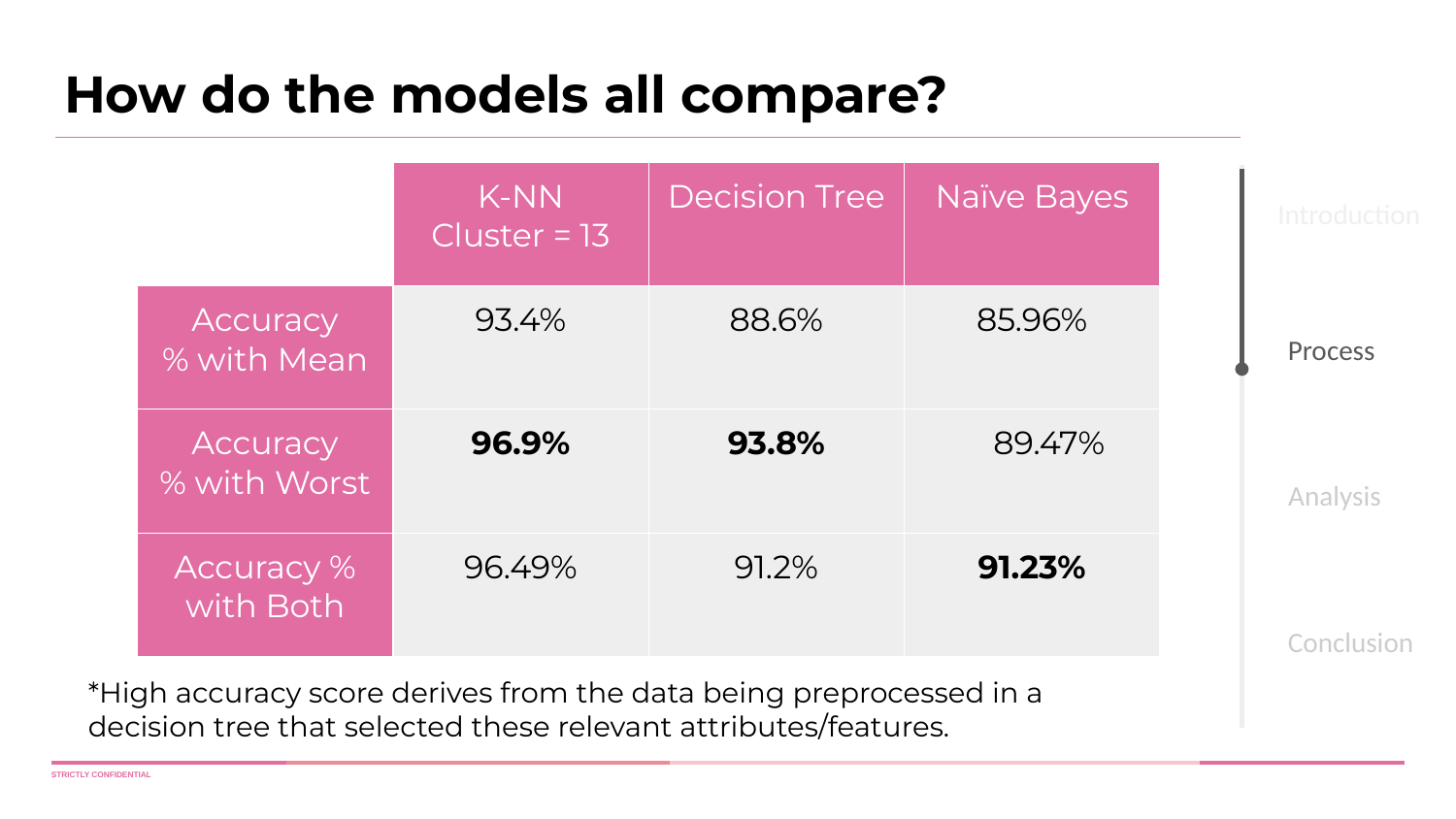

# How do the models all compare?
|  | K-NN Cluster = 13 | Decision Tree | Naïve Bayes |
| --- | --- | --- | --- |
| Accuracy % with Mean | 93.4% | 88.6% | 85.96% |
| Accuracy % with Worst | 96.9% | 93.8% | 89.47% |
| Accuracy % with Both | 96.49% | 91.2% | 91.23% |
Introduction
Process
Analysis
Conclusion
*High accuracy score derives from the data being preprocessed in a decision tree that selected these relevant attributes/features.